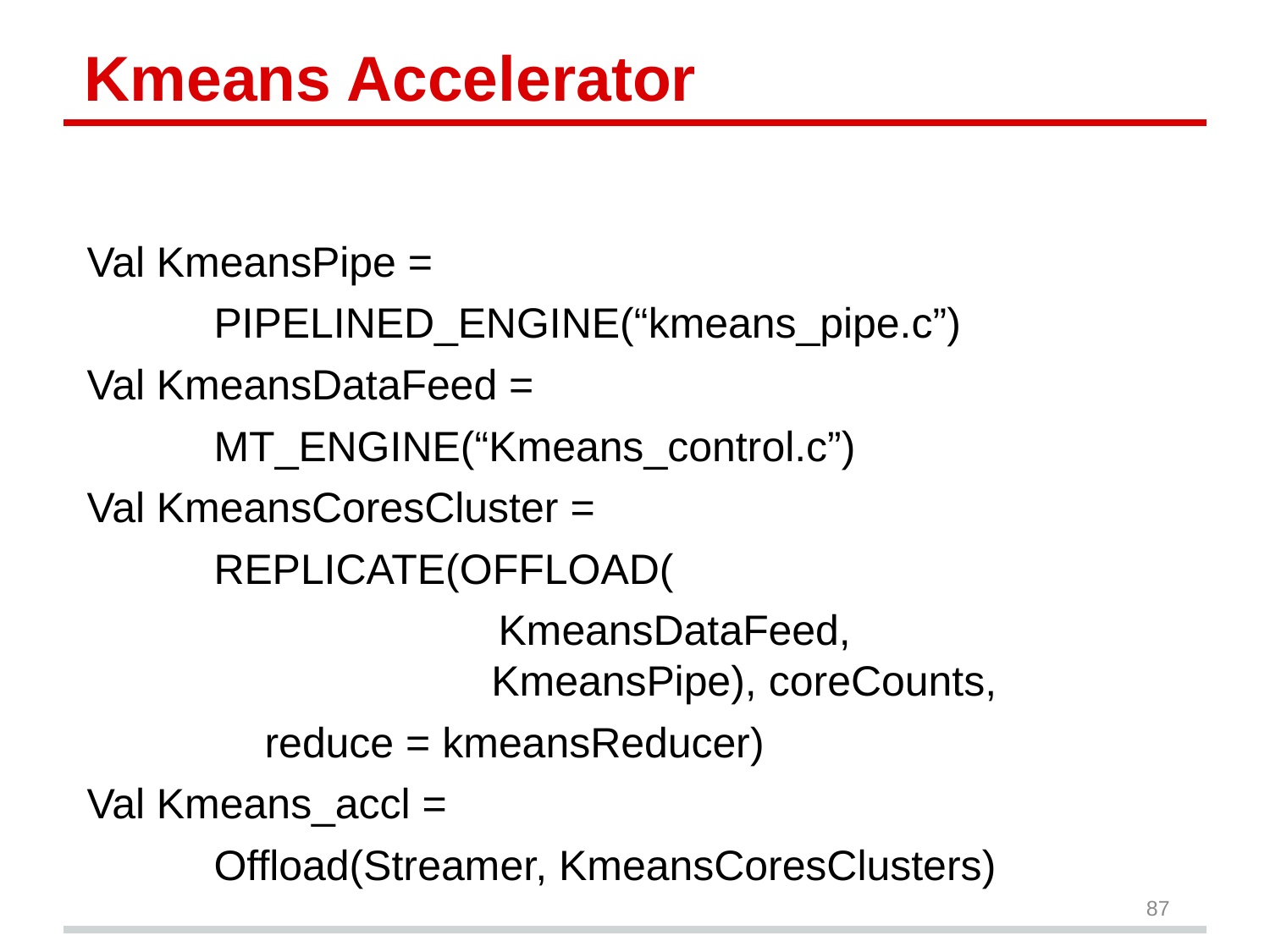

# Kmeans Accelerator
Val KmeansPipe =
	PIPELINED_ENGINE(“kmeans_pipe.c”)
Val KmeansDataFeed =
	MT_ENGINE(“Kmeans_control.c”)
Val KmeansCoresCluster =
	REPLICATE(OFFLOAD(
	                        KmeansDataFeed,       					  KmeansPipe), coreCounts,
               reduce = kmeansReducer)
Val Kmeans_accl =
	Offload(Streamer, KmeansCoresClusters)

87